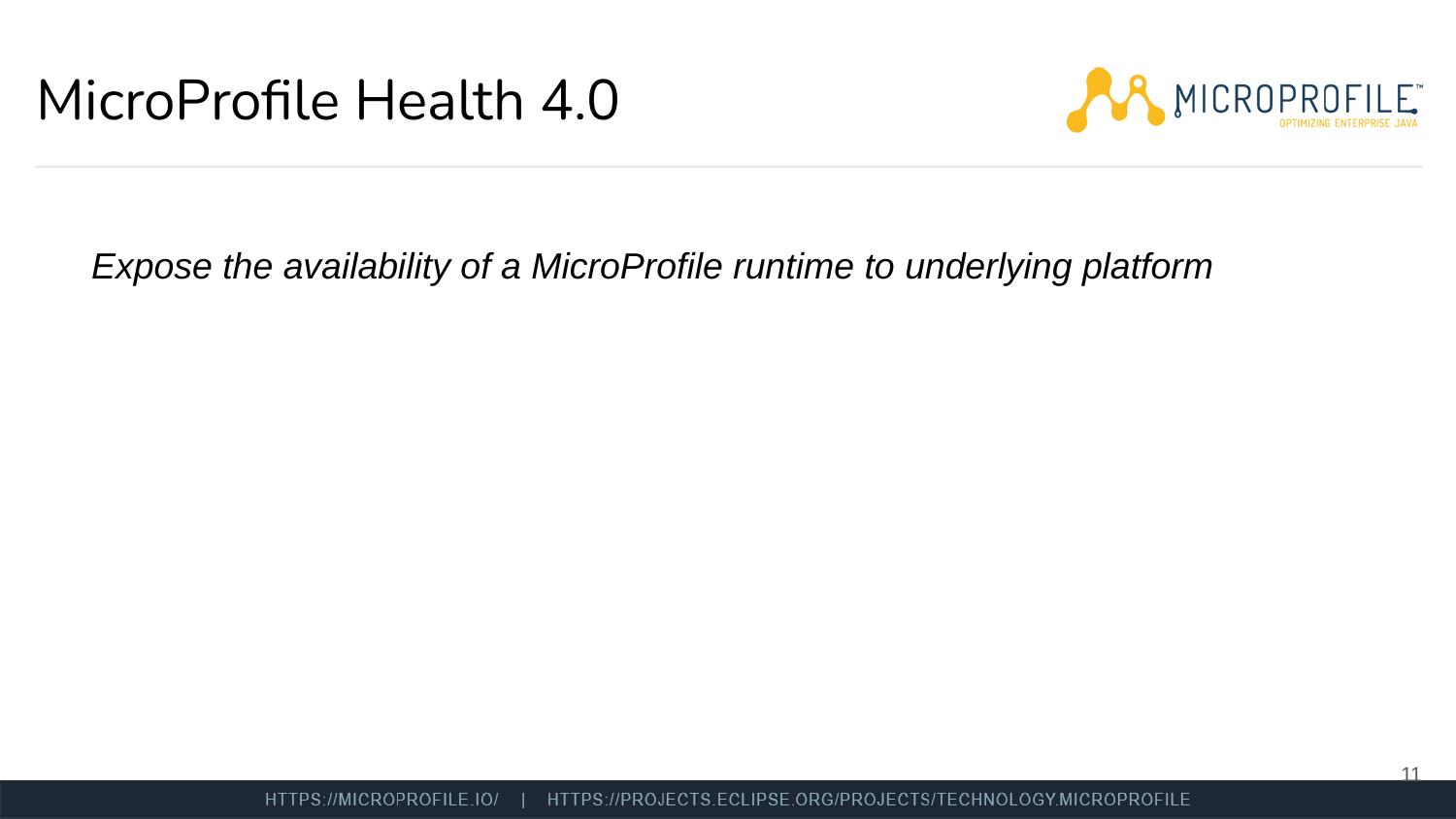

# MicroProfile Health 4.0
Expose the availability of a MicroProfile runtime to underlying platform

11